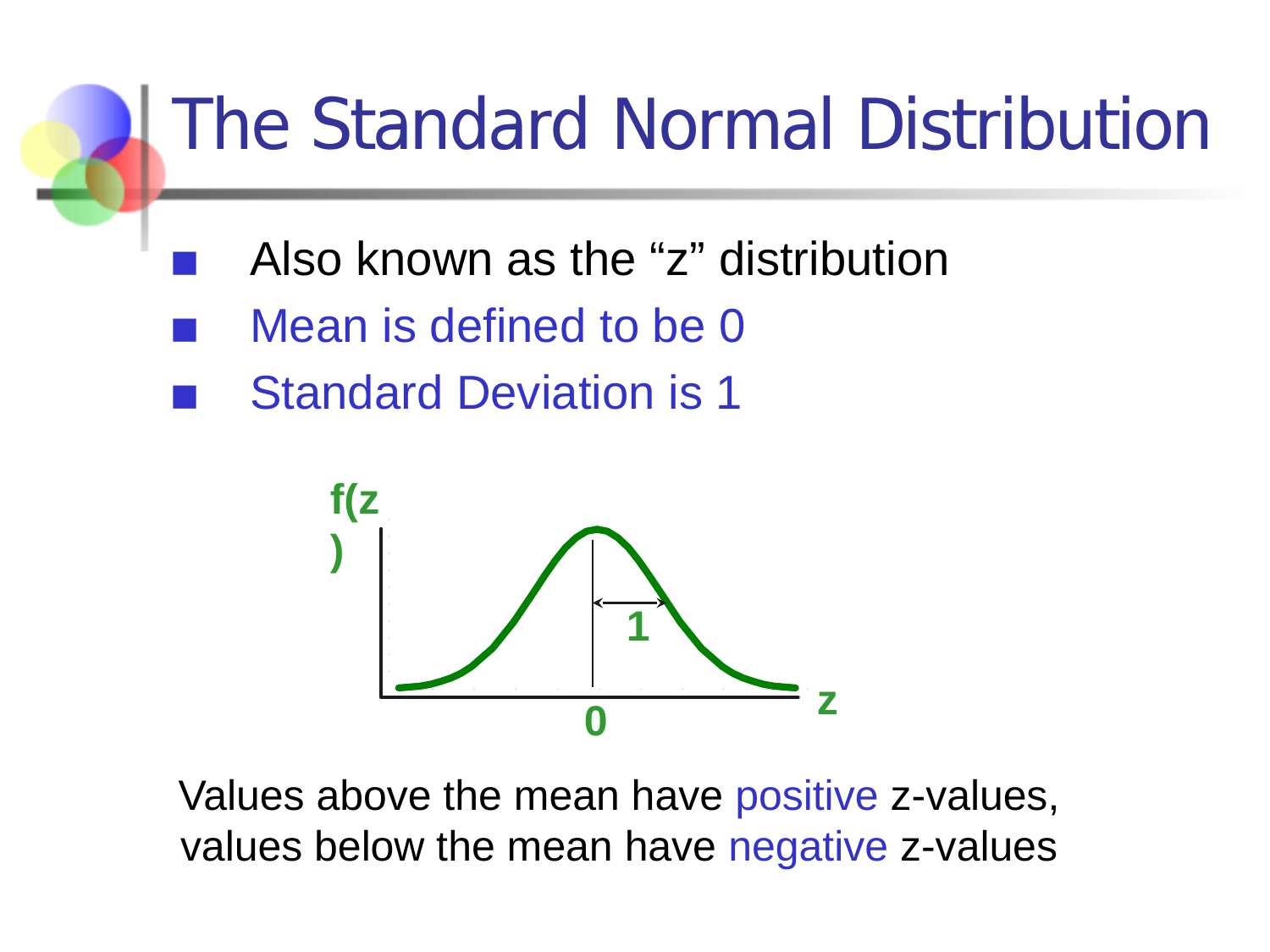

The Standard Normal Distribution
Also known as the “z” distribution
Mean is defined to be 0
Standard Deviation is 1
f(z)

1
z

0
Values above the mean have positive z-values, values below the mean have negative z-values